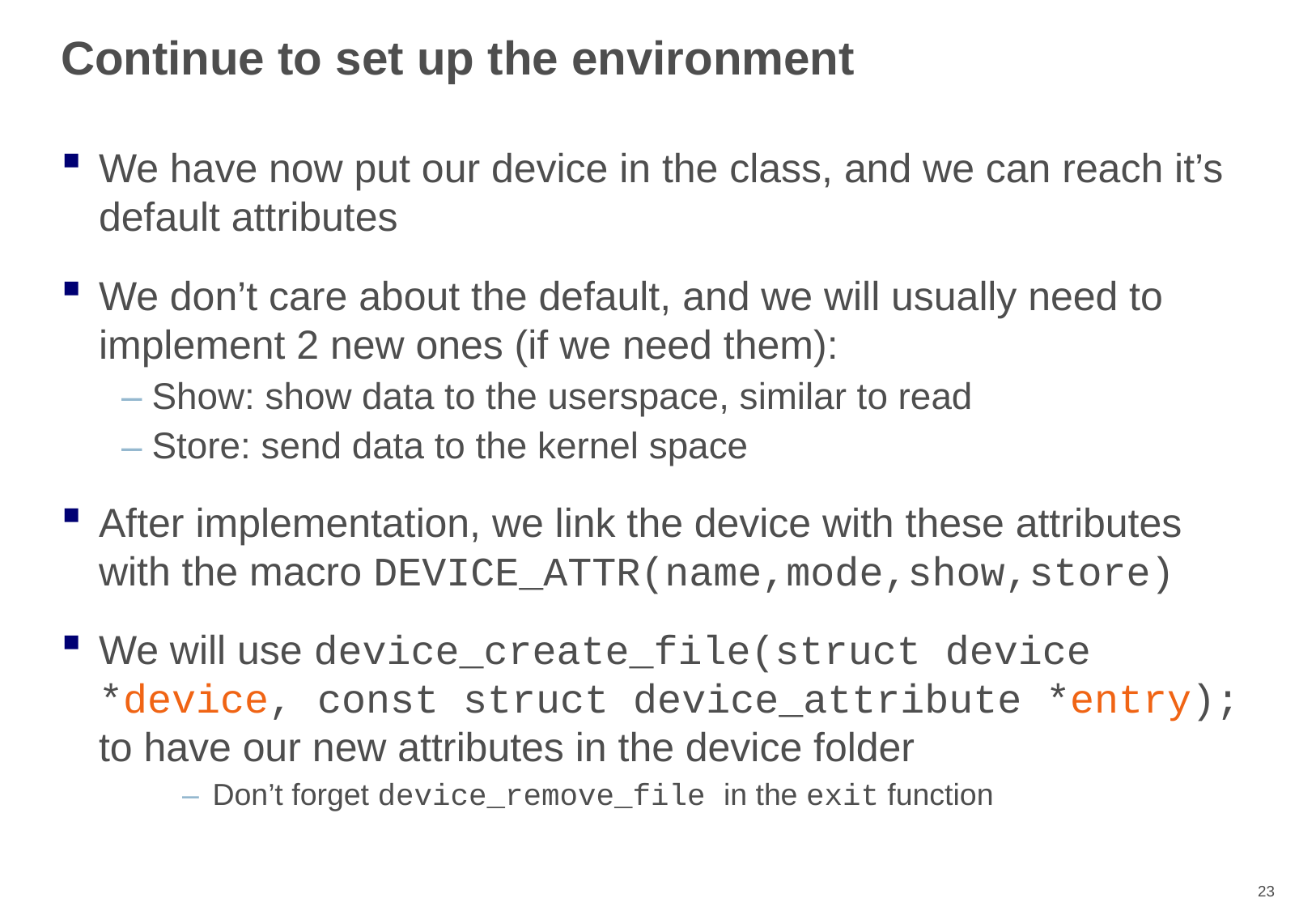

# Continue to set up the environment
We have now put our device in the class, and we can reach it’s default attributes
We don’t care about the default, and we will usually need to implement 2 new ones (if we need them):
Show: show data to the userspace, similar to read
Store: send data to the kernel space
After implementation, we link the device with these attributes with the macro DEVICE_ATTR(name,mode,show,store)
We will use device_create_file(struct device *device, const struct device_attribute *entry); to have our new attributes in the device folder
Don’t forget device_remove_file in the exit function